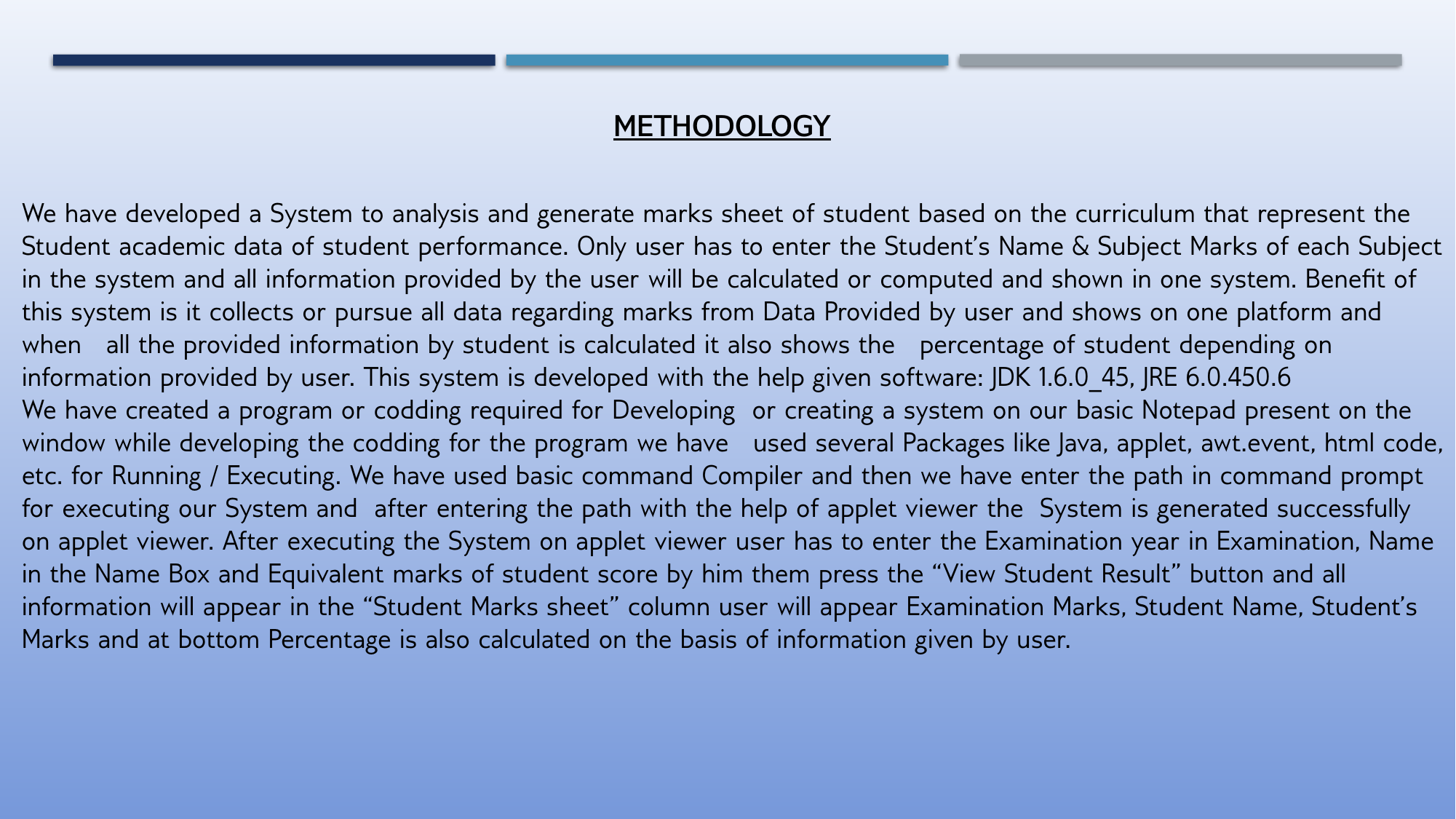

METHODOLOGY
We have developed a System to analysis and generate marks sheet of student based on the curriculum that represent the Student academic data of student performance. Only user has to enter the Student’s Name & Subject Marks of each Subject in the system and all information provided by the user will be calculated or computed and shown in one system. Benefit of this system is it collects or pursue all data regarding marks from Data Provided by user and shows on one platform and when   all the provided information by student is calculated it also shows the   percentage of student depending on information provided by user. This system is developed with the help given software: JDK 1.6.0_45, JRE 6.0.450.6
We have created a program or codding required for Developing  or creating a system on our basic Notepad present on the  window while developing the codding for the program we have   used several Packages like Java, applet, awt.event, html code, etc. for Running / Executing. We have used basic command Compiler and then we have enter the path in command prompt for executing our System and  after entering the path with the help of applet viewer the  System is generated successfully on applet viewer. After executing the System on applet viewer user has to enter the Examination year in Examination, Name in the Name Box and Equivalent marks of student score by him them press the “View Student Result” button and all information will appear in the “Student Marks sheet” column user will appear Examination Marks, Student Name, Student’s Marks and at bottom Percentage is also calculated on the basis of information given by user.